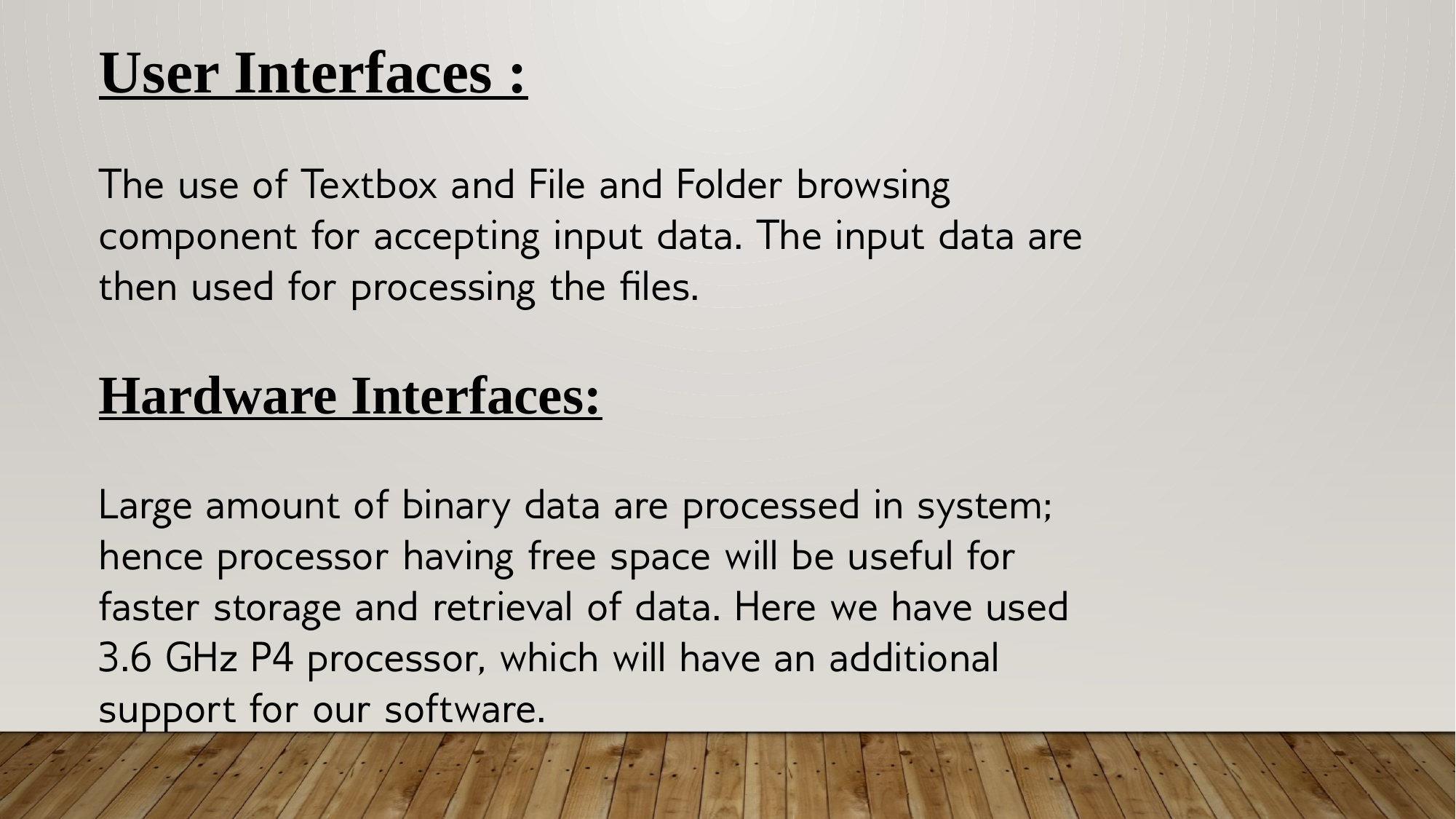

User Interfaces :

The use of Textbox and File and Folder browsing component for accepting input data. The input data are then used for processing the files.

Hardware Interfaces:

Large amount of binary data are processed in system; hence processor having free space will be useful for faster storage and retrieval of data. Here we have used 3.6 GHz P4 processor, which will have an additional support for our software.